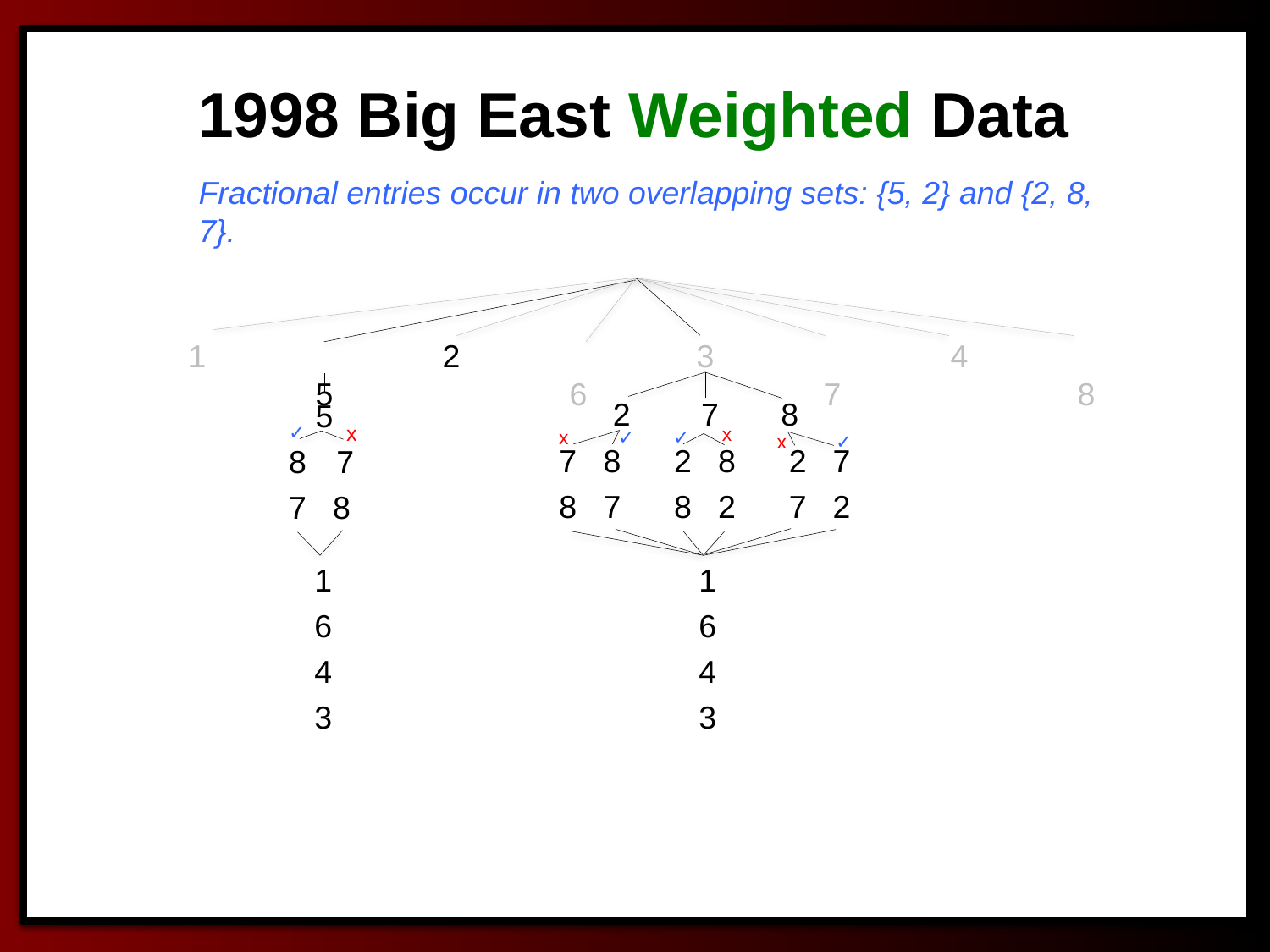

1998 Big East Weighted Data
Fractional entries occur in two overlapping sets: {5, 2} and {2, 8, 7}.
1		2		3		4		5		6		7		8
   5
7
7   8
2        7       8
✓
x
x
✓
✓
x
✓
x
7   8      2   8      2   7
8   7      8   2      7   2
1
6
4
3
1
6
4
3